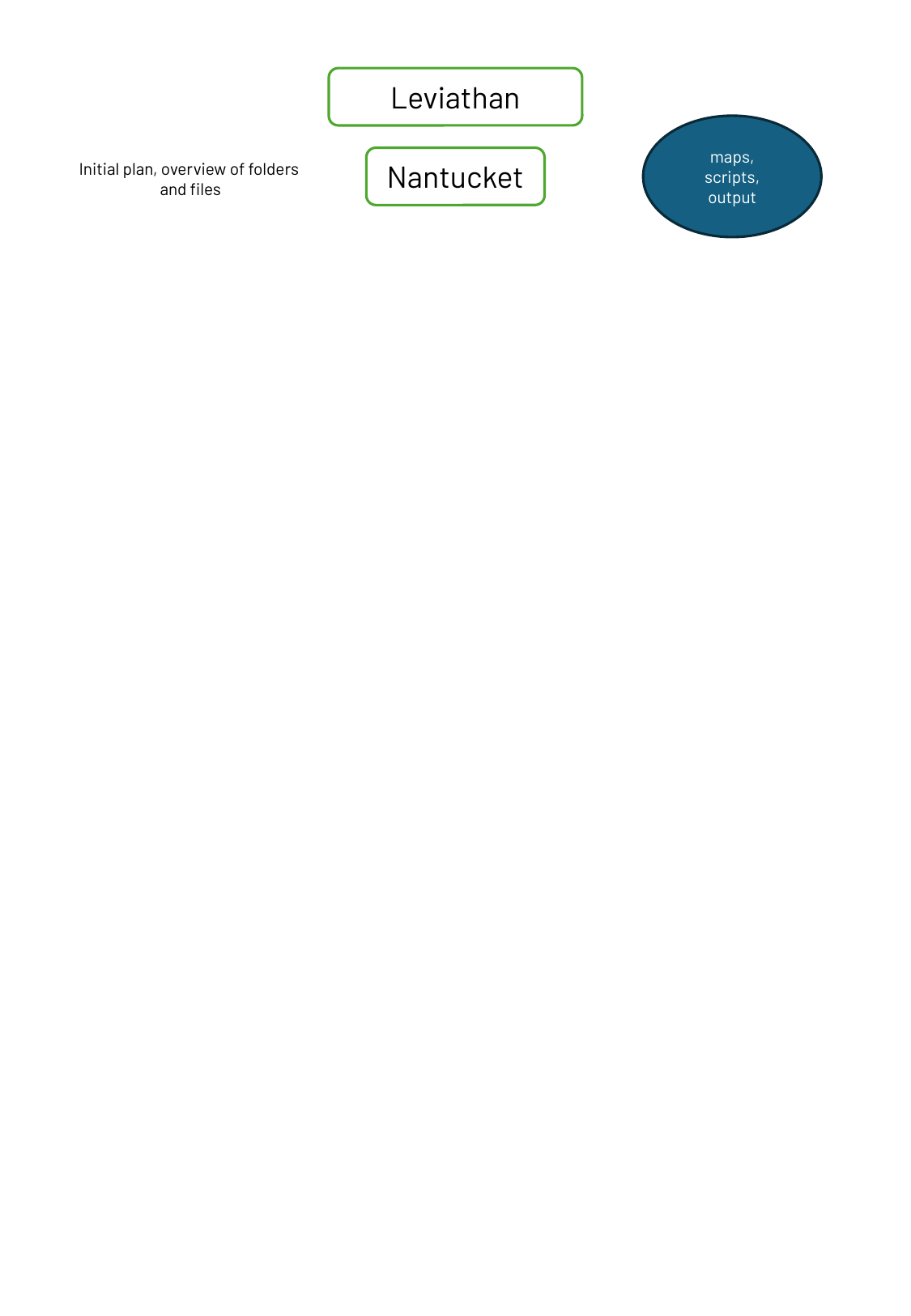

Leviathan

maps, scripts, output

Nantucket
Initial plan, overview of folders
 and files